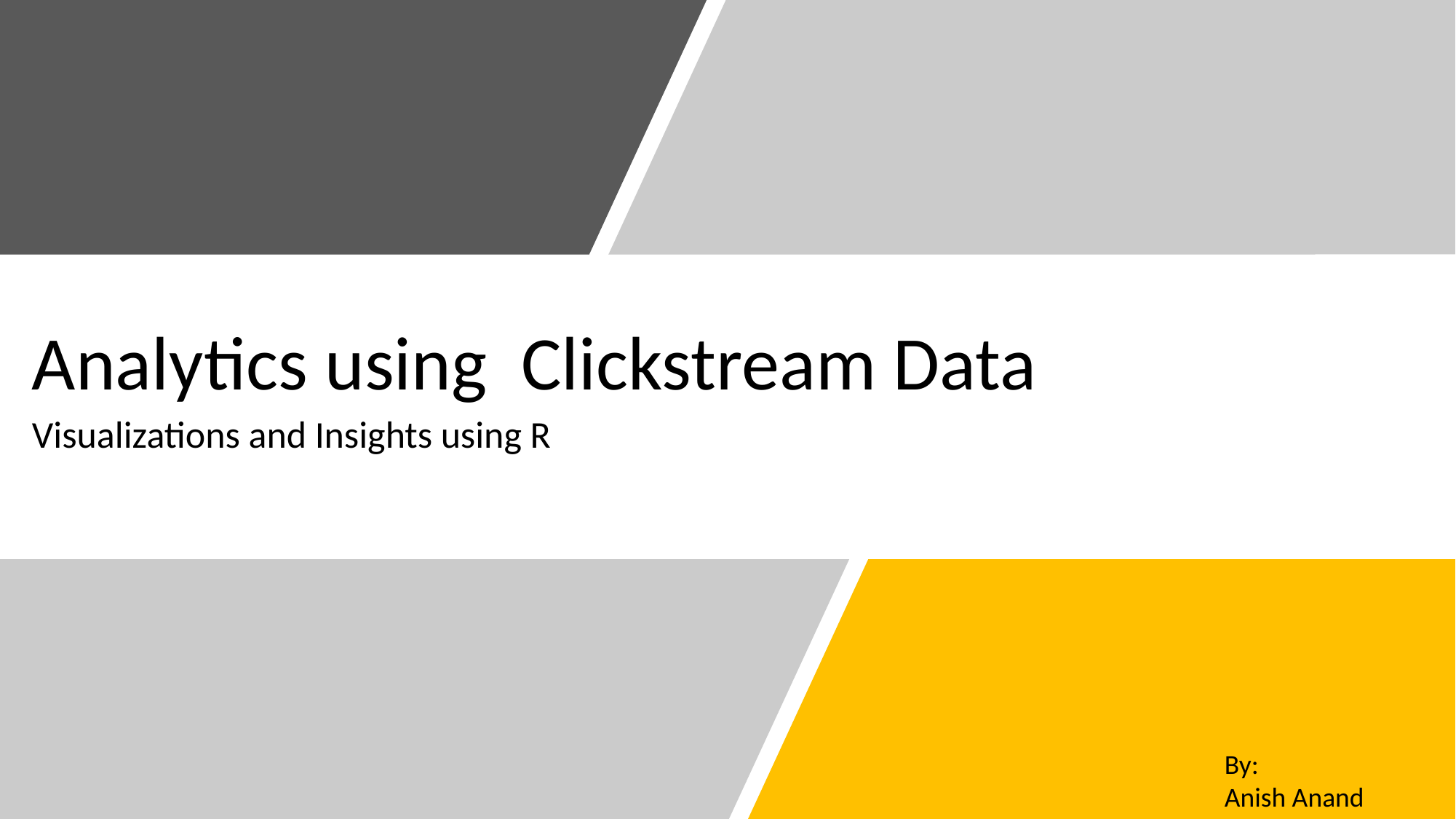

Analytics using  Clickstream Data
Visualizations and Insights using R

By:
Anish Anand